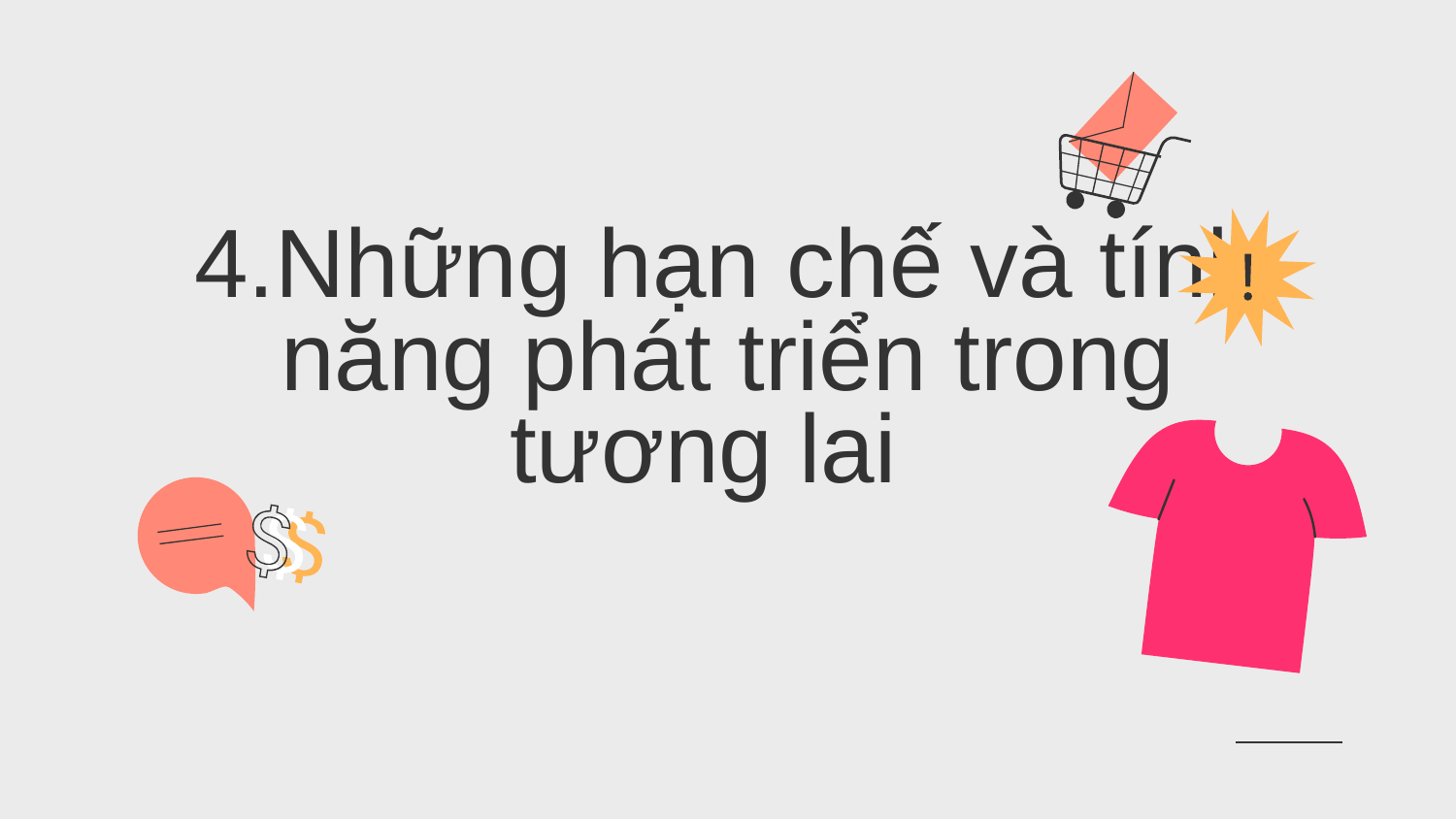

# 4.Những hạn chế và tính năng phát triển trong tương lai